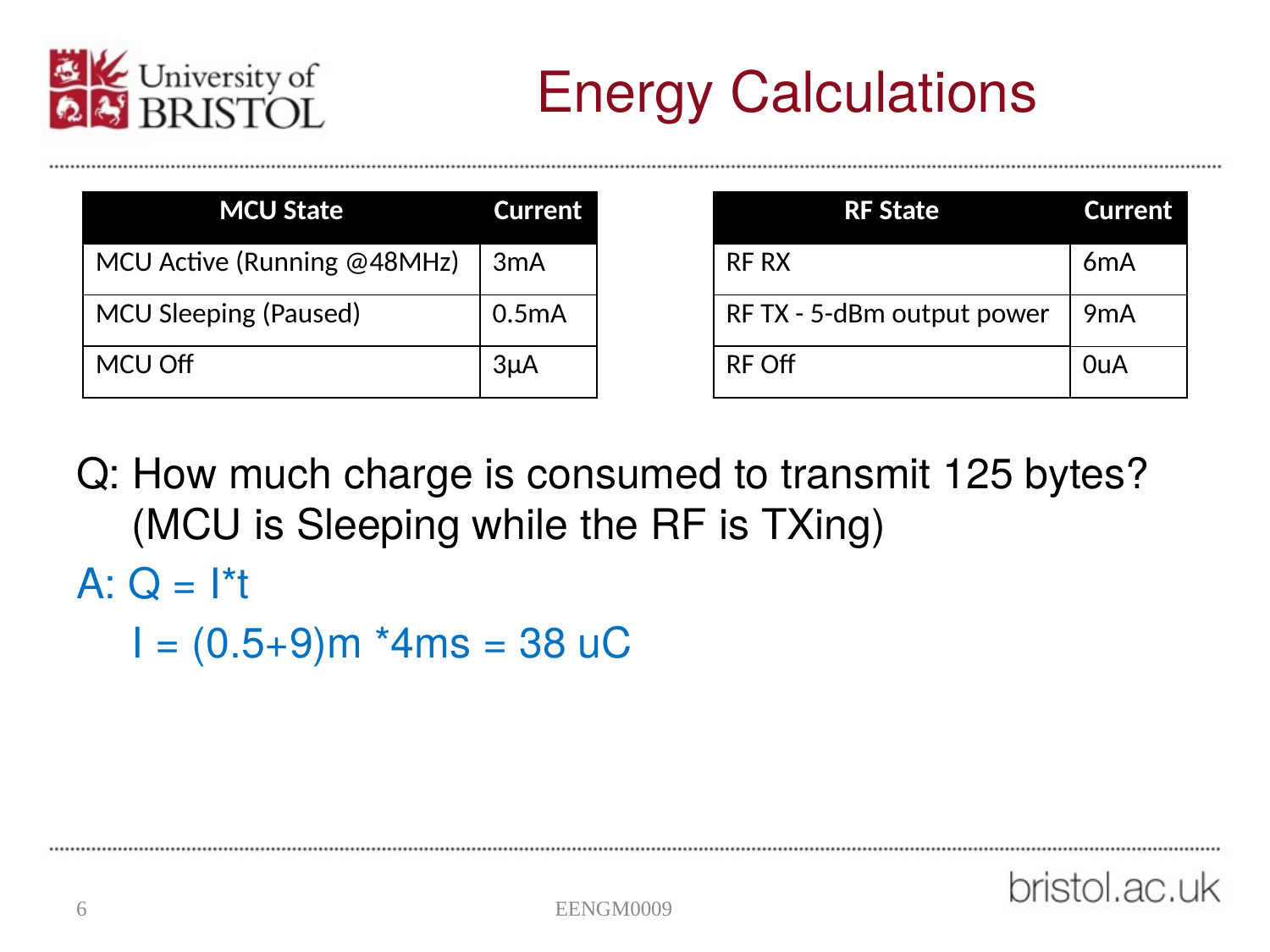

# Energy Calculations
| MCU State | Current |  | RF State | Current |
| --- | --- | --- | --- | --- |
| MCU Active (Running @48MHz) | 3mA |  | RF RX | 6mA |
| MCU Sleeping (Paused) | 0.5mA |  | RF TX - 5-dBm output power | 9mA |
| MCU Off | 3μA |  | RF Off | 0uA |
Q: How much charge is consumed to transmit 125 bytes?
(MCU is Sleeping while the RF is TXing)
A: Q = I*t
	I = (0.5+9)m *4ms = 38 uC
6
EENGM0009